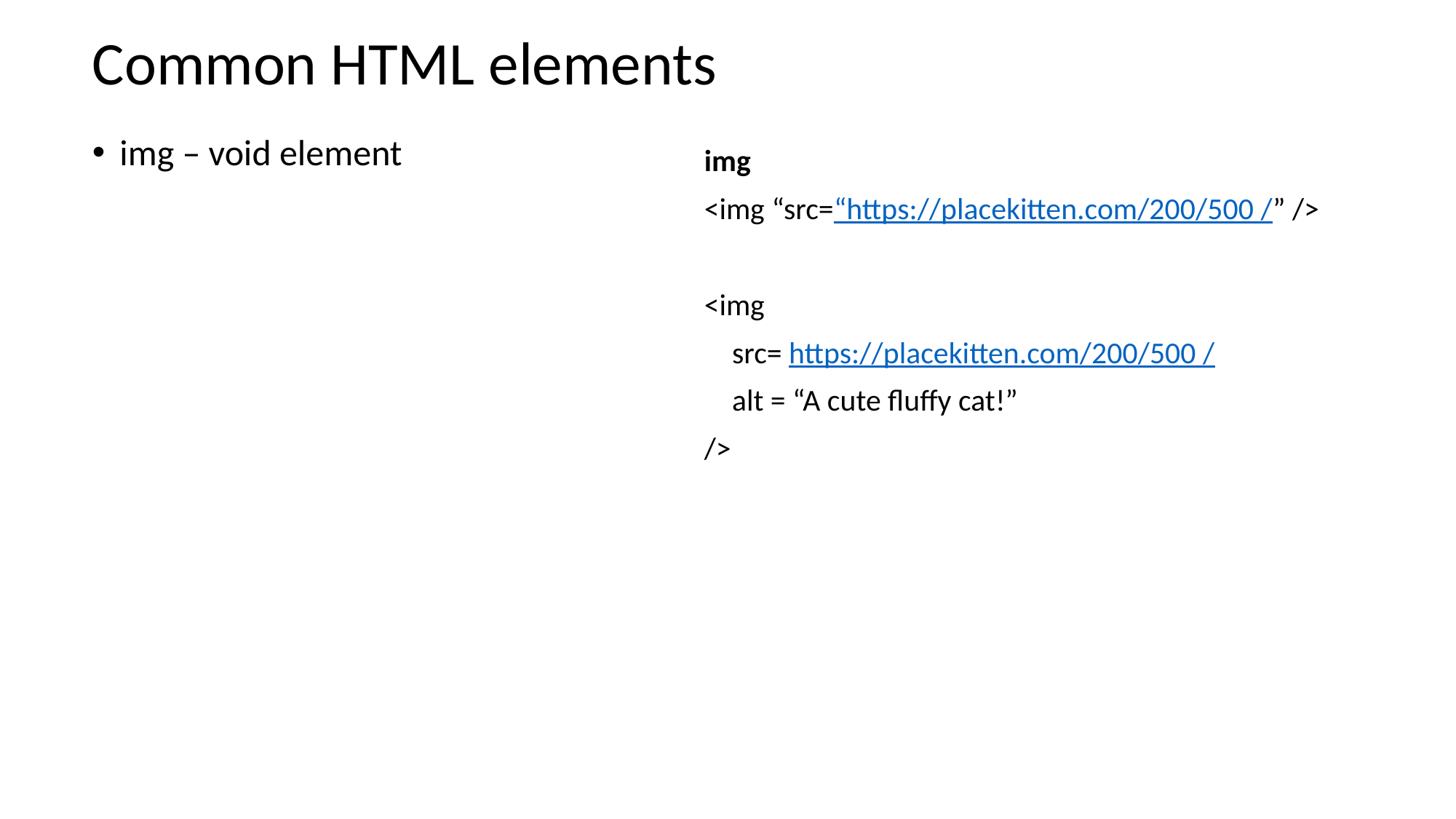

# Common HTML elements
img – void element

img
<img “src=“https://placekitten.com/200/500 /” />

<img
    src= https://placekitten.com/200/500 /
    alt = “A cute fluffy cat!”
/>